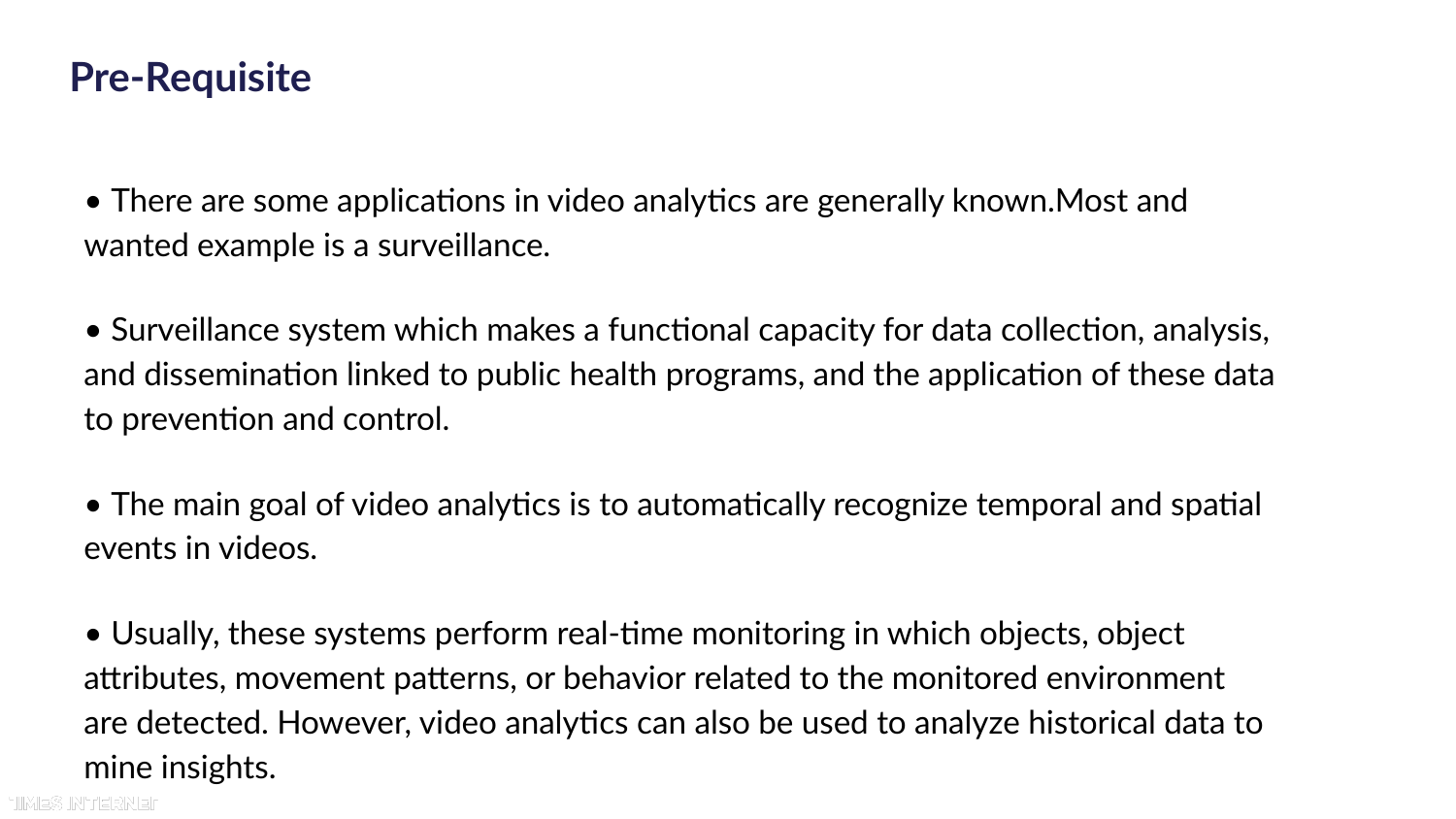

# Pre-Requisite
• There are some applications in video analytics are generally known.Most and wanted example is a surveillance.
• Surveillance system which makes a functional capacity for data collection, analysis, and dissemination linked to public health programs, and the application of these data to prevention and control.
• The main goal of video analytics is to automatically recognize temporal and spatial events in videos.
• Usually, these systems perform real-time monitoring in which objects, object attributes, movement patterns, or behavior related to the monitored environment are detected. However, video analytics can also be used to analyze historical data to mine insights.